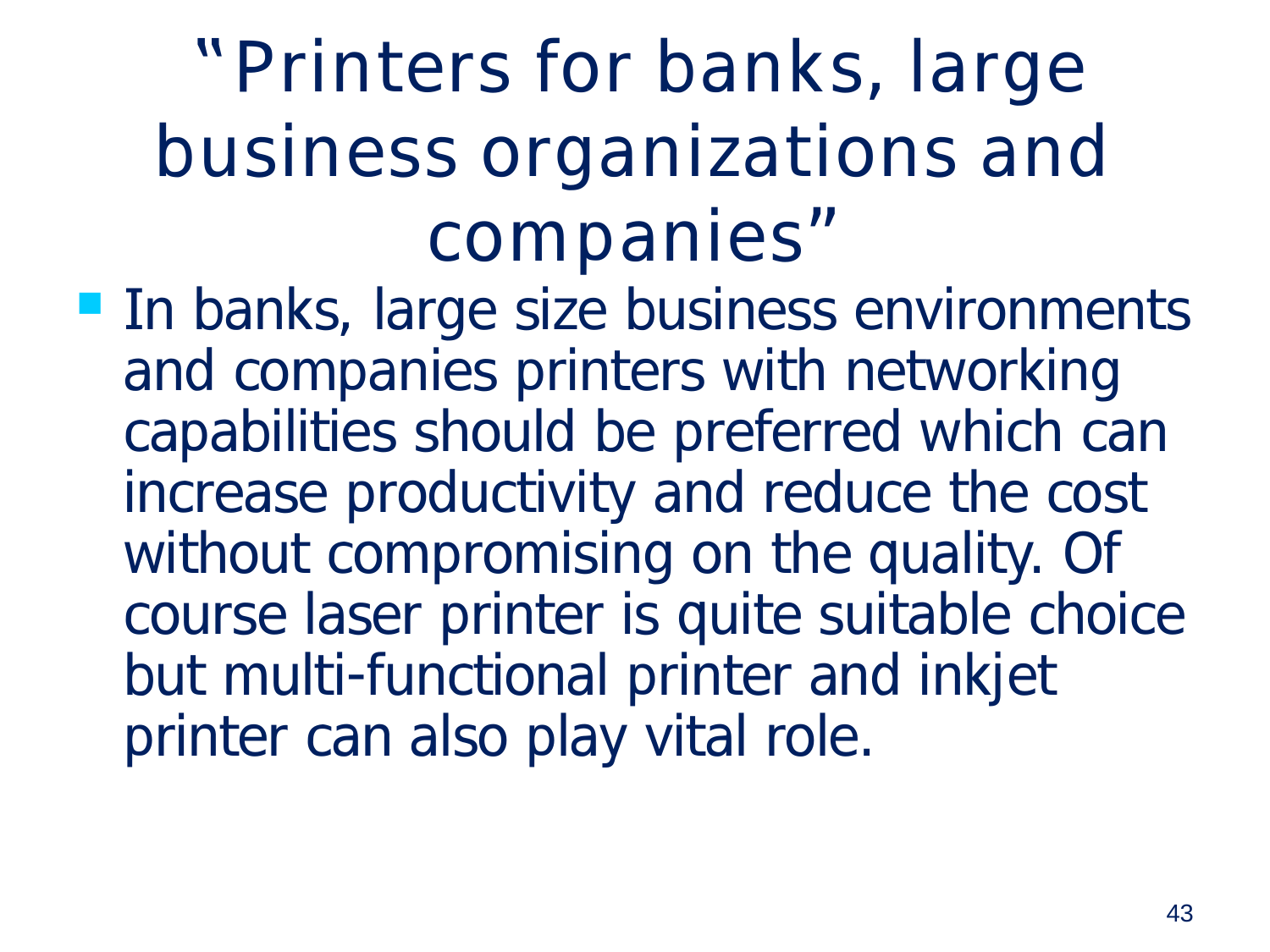

# “Printers for banks, large business organizations and companies”
In banks, large size business environments and companies printers with networking capabilities should be preferred which can increase productivity and reduce the cost without compromising on the quality. Of course laser printer is quite suitable choice but multi-functional printer and inkjet printer can also play vital role.
43